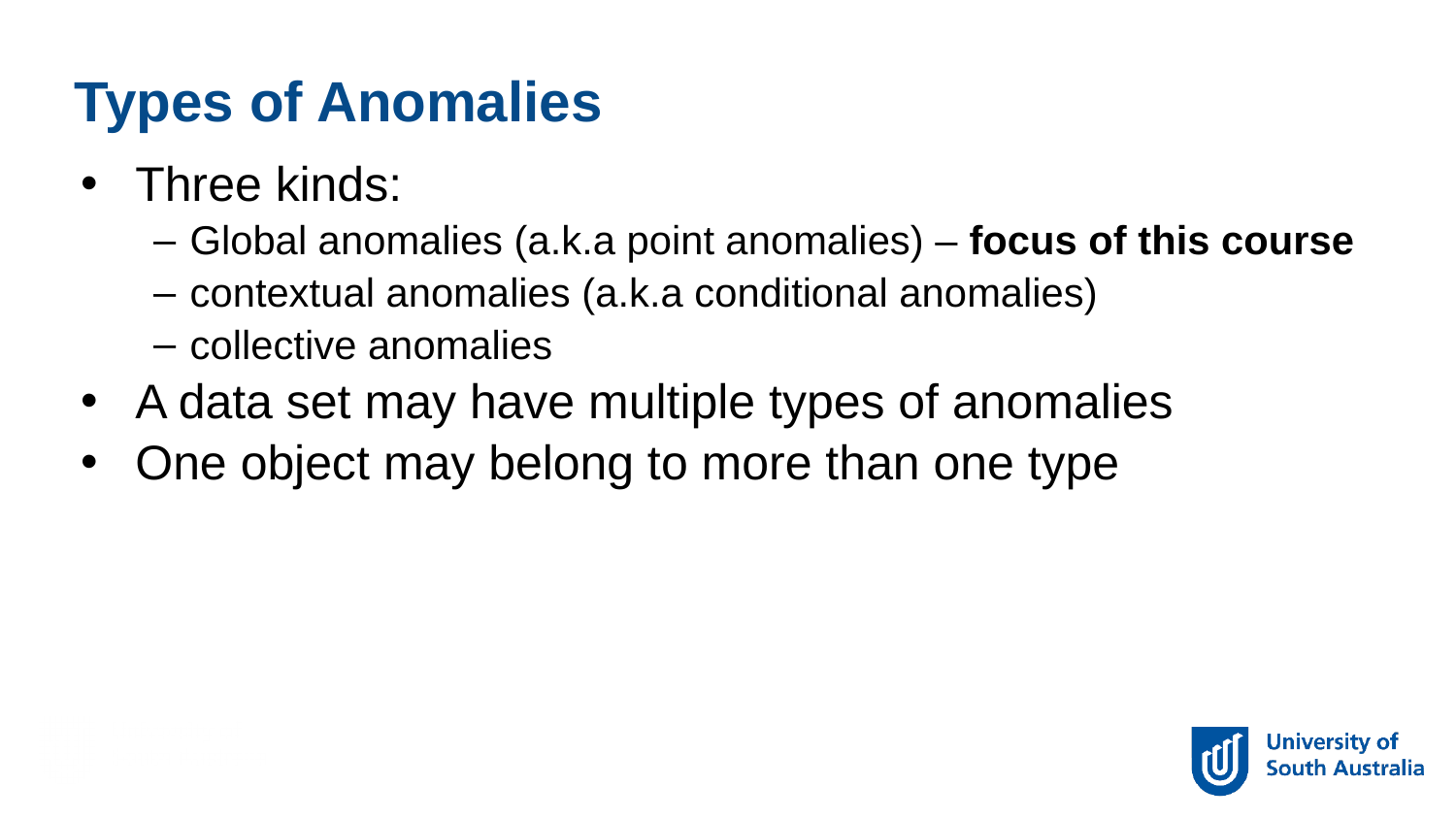

Types of Anomalies
Three kinds:
Global anomalies (a.k.a point anomalies) – focus of this course
contextual anomalies (a.k.a conditional anomalies)
collective anomalies
A data set may have multiple types of anomalies
One object may belong to more than one type